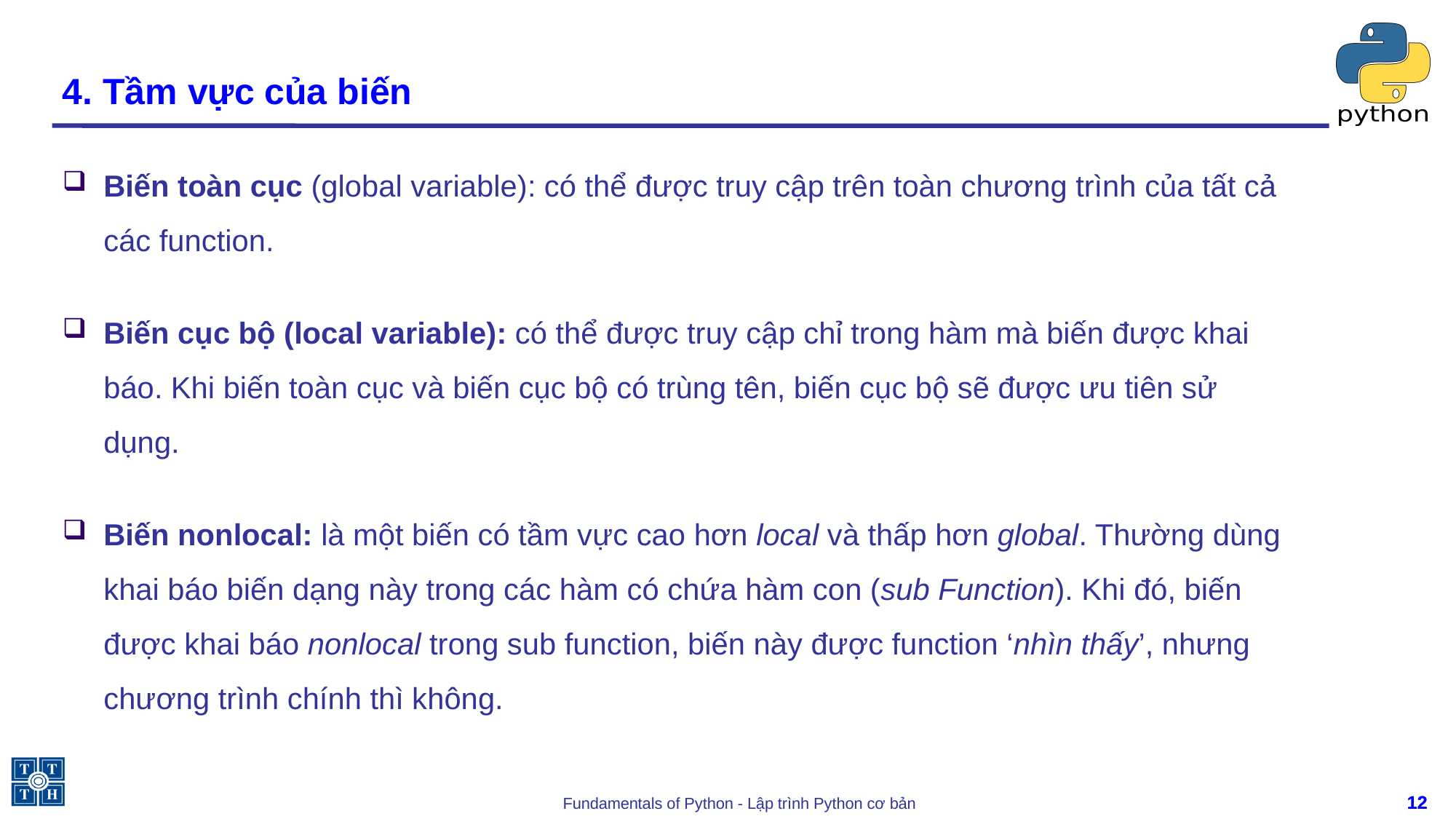

# 4. Tầm vực của biến
Biến toàn cục (global variable): có thể được truy cập trên toàn chương trình của tất cả các function.
Biến cục bộ (local variable): có thể được truy cập chỉ trong hàm mà biến được khai báo. Khi biến toàn cục và biến cục bộ có trùng tên, biến cục bộ sẽ được ưu tiên sử dụng.
Biến nonlocal: là một biến có tầm vực cao hơn local và thấp hơn global. Thường dùng khai báo biến dạng này trong các hàm có chứa hàm con (sub Function). Khi đó, biến được khai báo nonlocal trong sub function, biến này được function ‘nhìn thấy’, nhưng chương trình chính thì không.